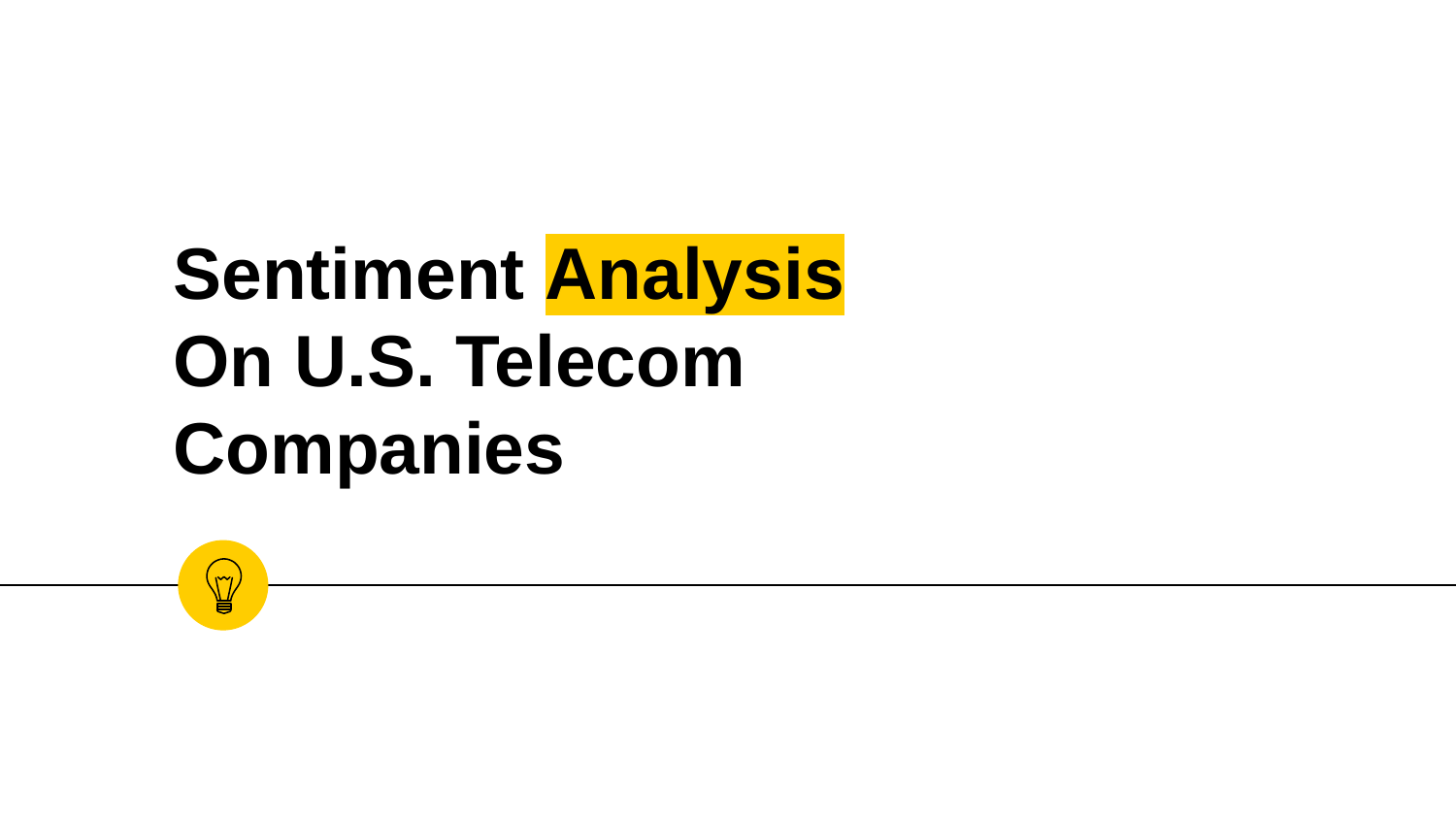

# Sentiment Analysis On U.S. Telecom Companies